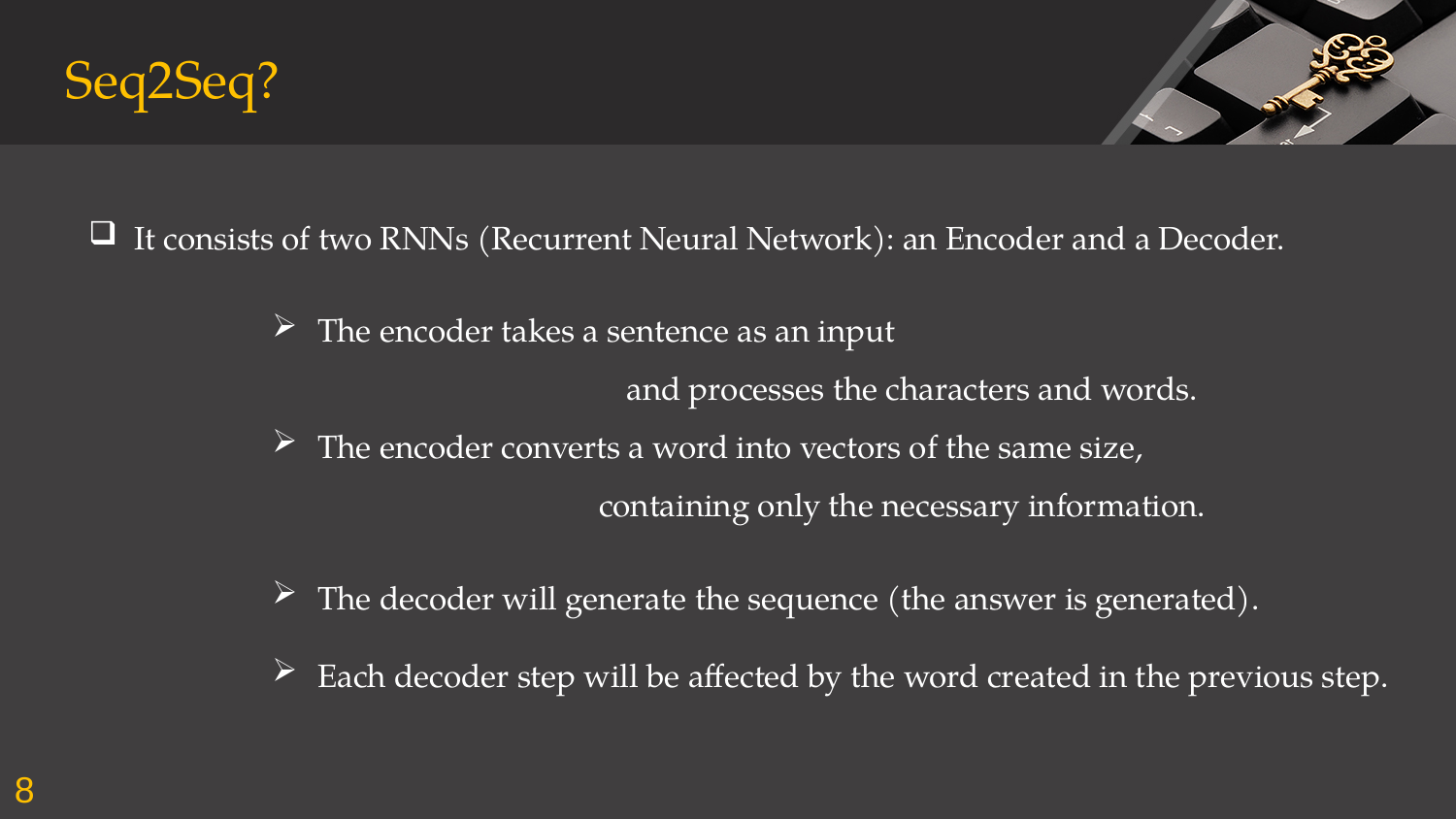

Seq2Seq?
It consists of two RNNs (Recurrent Neural Network): an Encoder and a Decoder.
The encoder takes a sentence as an input
and processes the characters and words.
The encoder converts a word into vectors of the same size,
containing only the necessary information.
The decoder will generate the sequence (the answer is generated).
Each decoder step will be affected by the word created in the previous step.
8